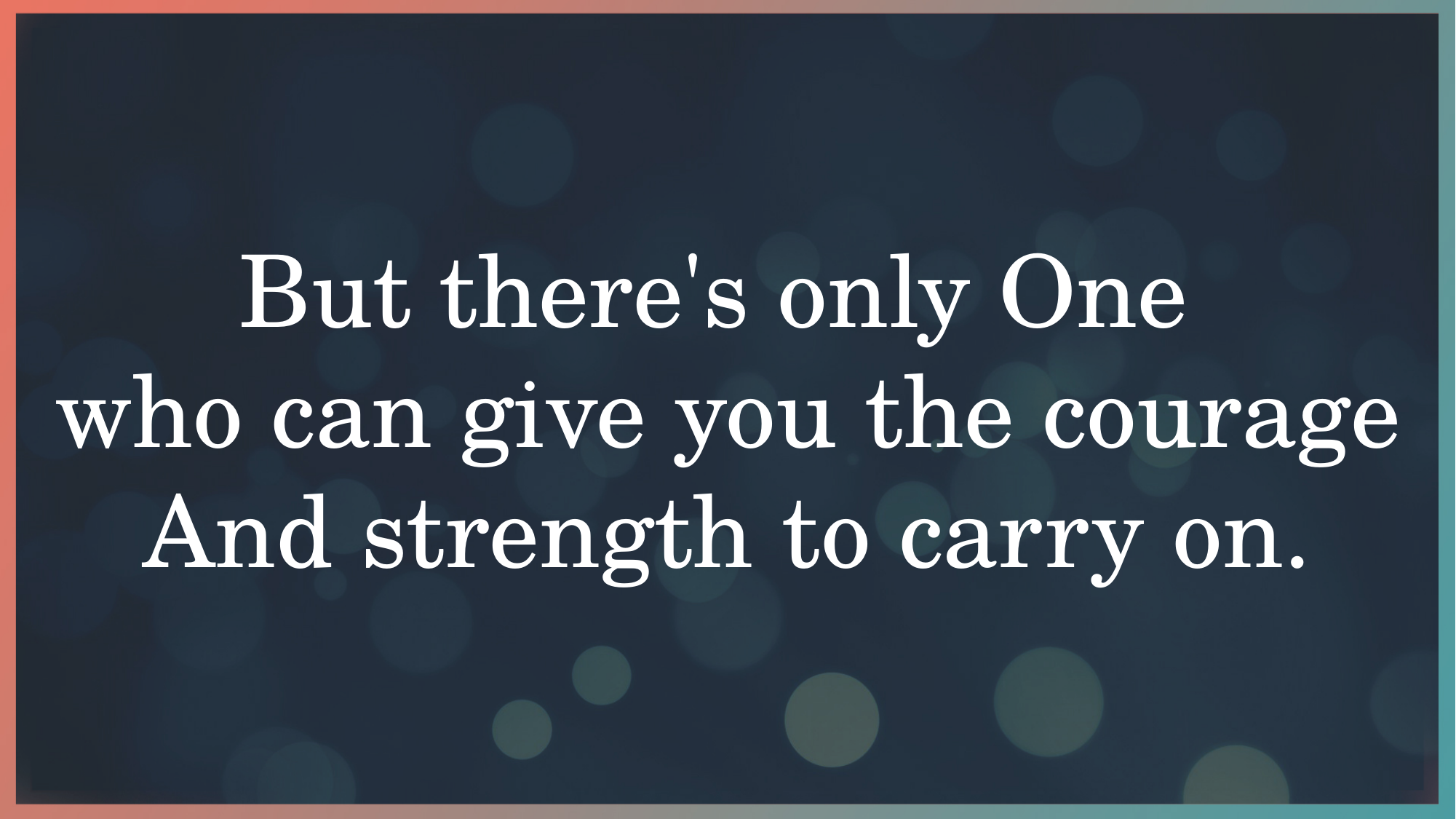

But there's only One
who can give you the courage
And strength to carry on.